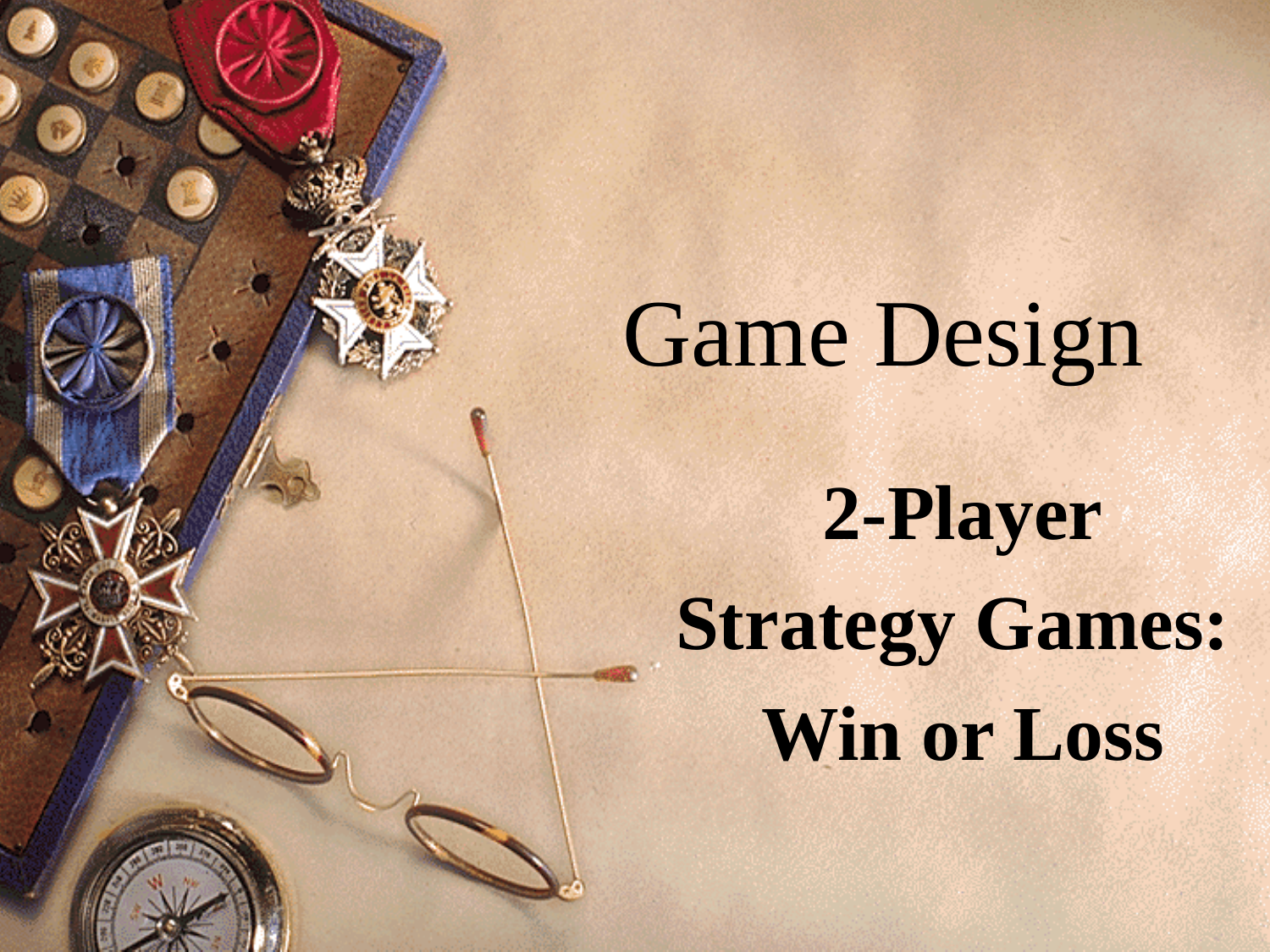

# Game Design
2-Player
Strategy Games:
Win or Loss